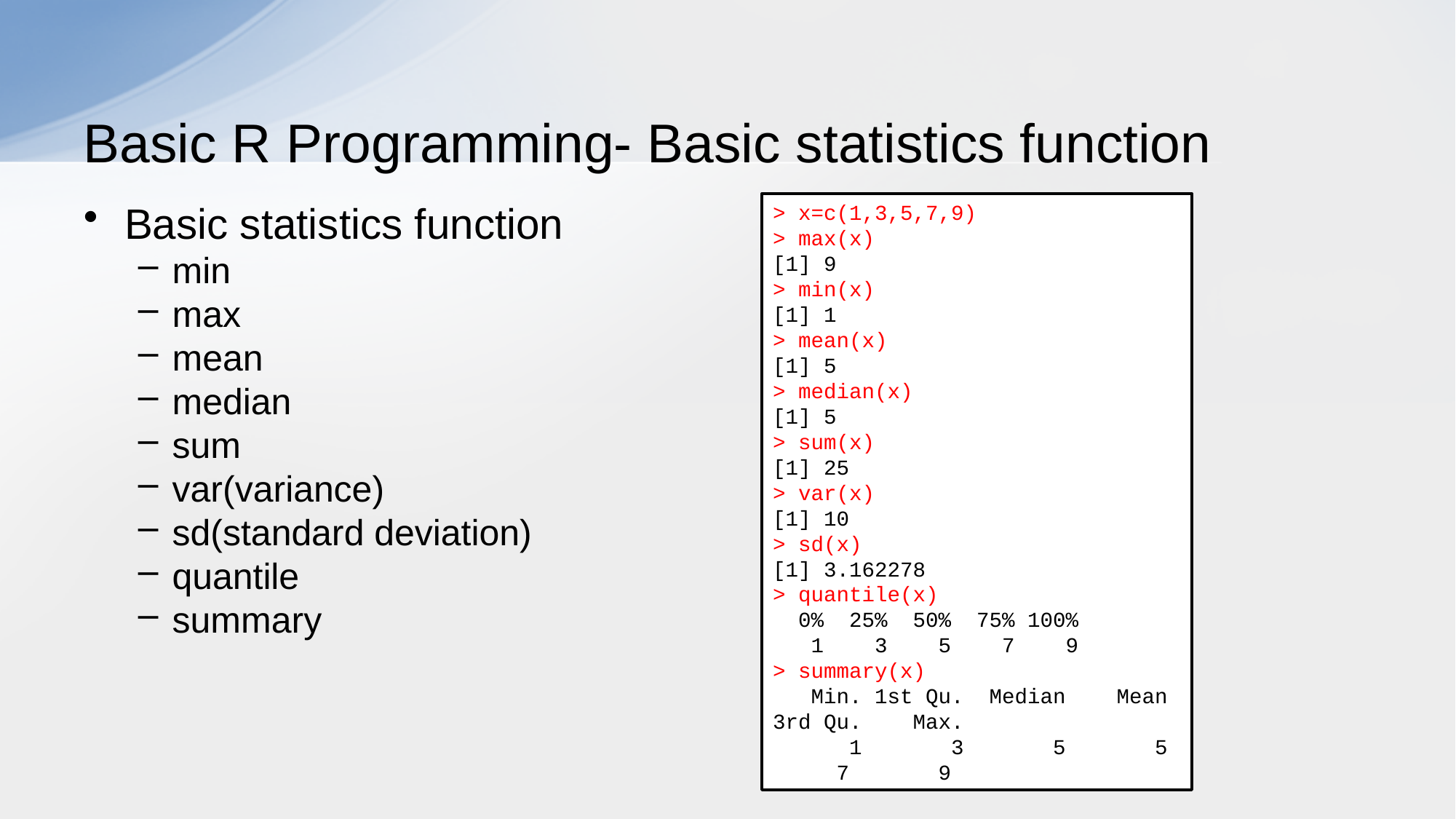

# Basic R Programming- Basic statistics function
Basic statistics function
min
max
mean
median
sum
var(variance)
sd(standard deviation)
quantile
summary

> x=c(1,3,5,7,9)
> max(x)
[1] 9
> min(x)
[1] 1
> mean(x)
[1] 5
> median(x)
[1] 5
> sum(x)
[1] 25
> var(x)
[1] 10
> sd(x)
[1] 3.162278
> quantile(x)
  0%  25%  50%  75% 100%
   1    3    5    7    9
> summary(x)
   Min. 1st Qu.  Median    Mean 3rd Qu.    Max.
      1       3       5       5       7       9
42